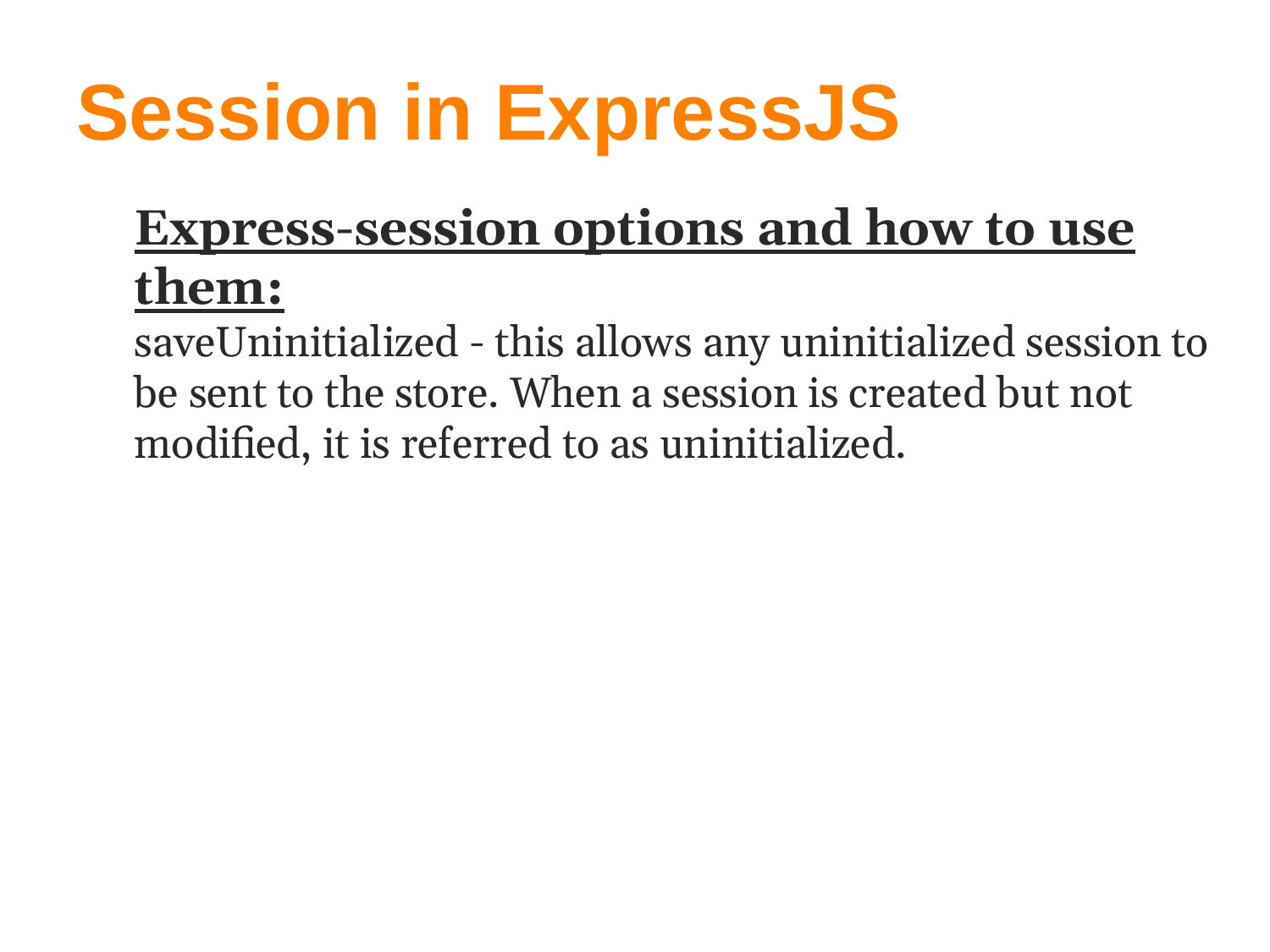

# Session in ExpressJS
Express-session options and how to use them:
saveUninitialized - this allows any uninitialized session to be sent to the store. When a session is created but not modified, it is referred to as uninitialized.